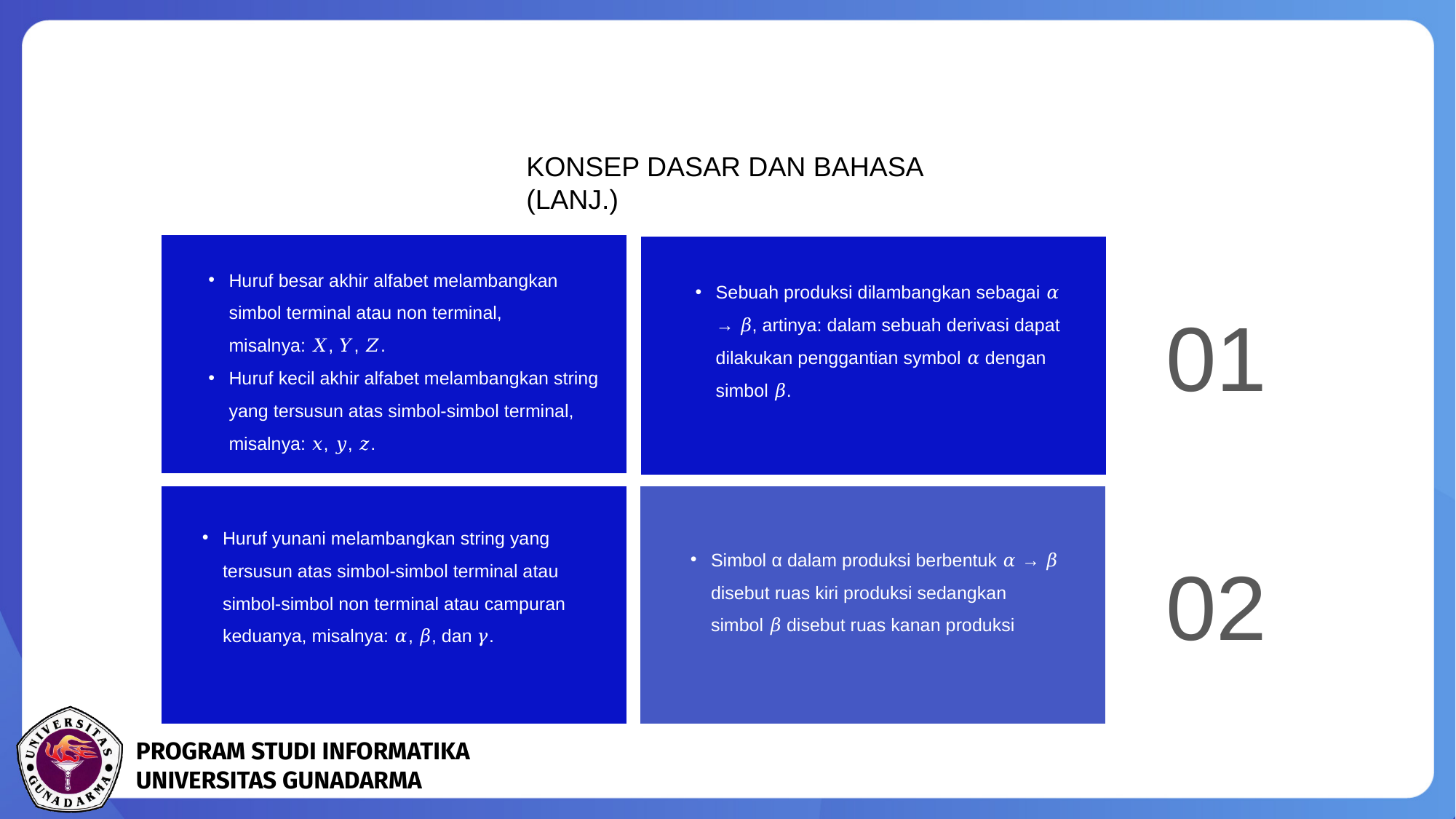

Konsep dasar dan Bahasa (Lanj.)

Huruf besar akhir alfabet melambangkan simbol terminal atau non terminal, misalnya: 𝑋, 𝑌, 𝑍.
Huruf kecil akhir alfabet melambangkan string yang tersusun atas simbol-simbol terminal, misalnya: 𝑥, 𝑦, 𝑧.
Sebuah produksi dilambangkan sebagai 𝛼 → 𝛽, artinya: dalam sebuah derivasi dapat dilakukan penggantian symbol 𝛼 dengan simbol 𝛽.
01

Huruf yunani melambangkan string yang tersusun atas simbol-simbol terminal atau simbol-simbol non terminal atau campuran keduanya, misalnya: 𝛼, 𝛽, dan 𝛾.
Simbol α dalam produksi berbentuk 𝛼 → 𝛽 disebut ruas kiri produksi sedangkan simbol 𝛽 disebut ruas kanan produksi
02